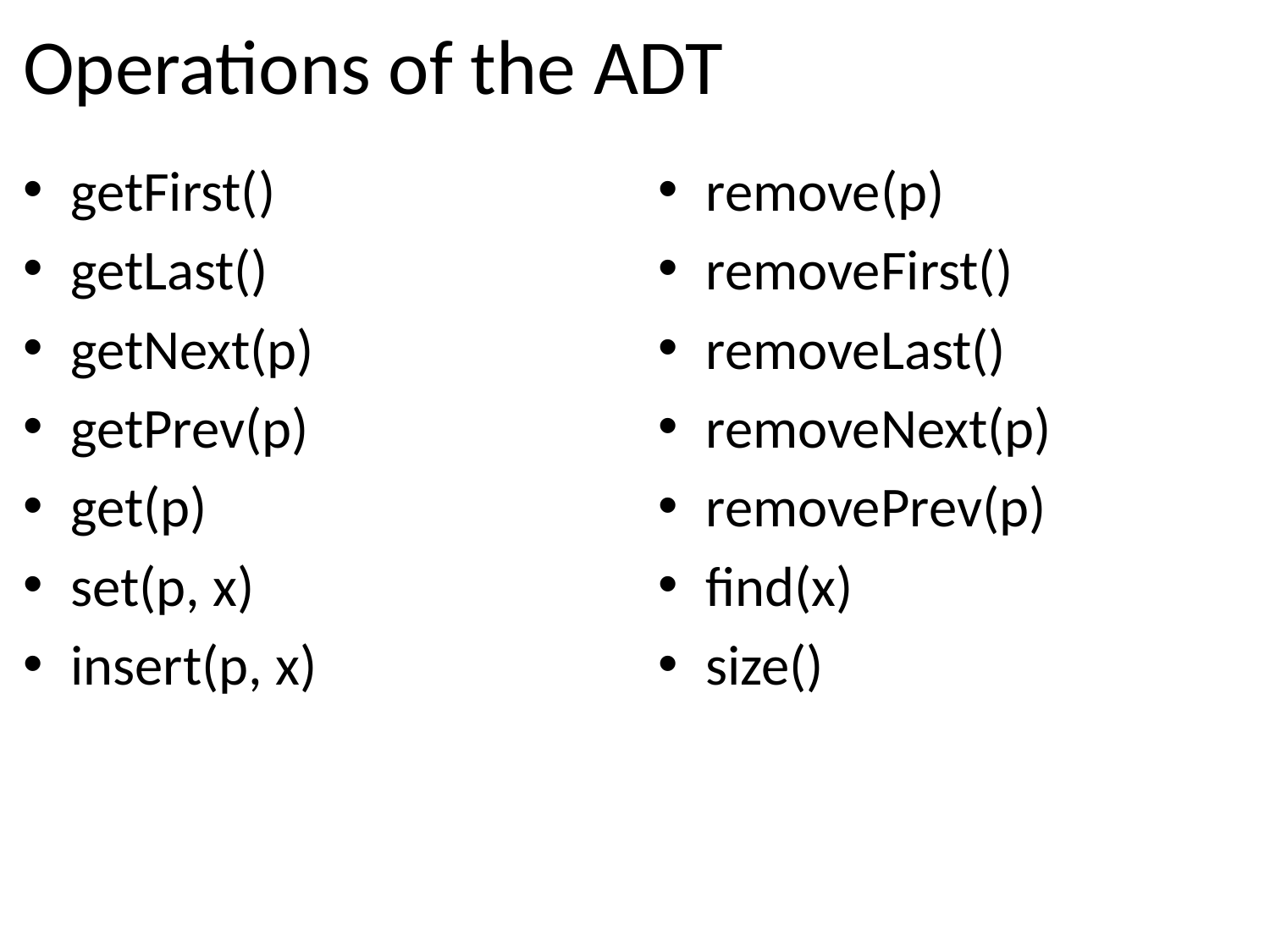

# Operations of the ADT
getFirst()
getLast()
getNext(p)
getPrev(p)
get(p)
set(p, x)
insert(p, x)
remove(p)
removeFirst()
removeLast()
removeNext(p)
removePrev(p)
find(x)
size()